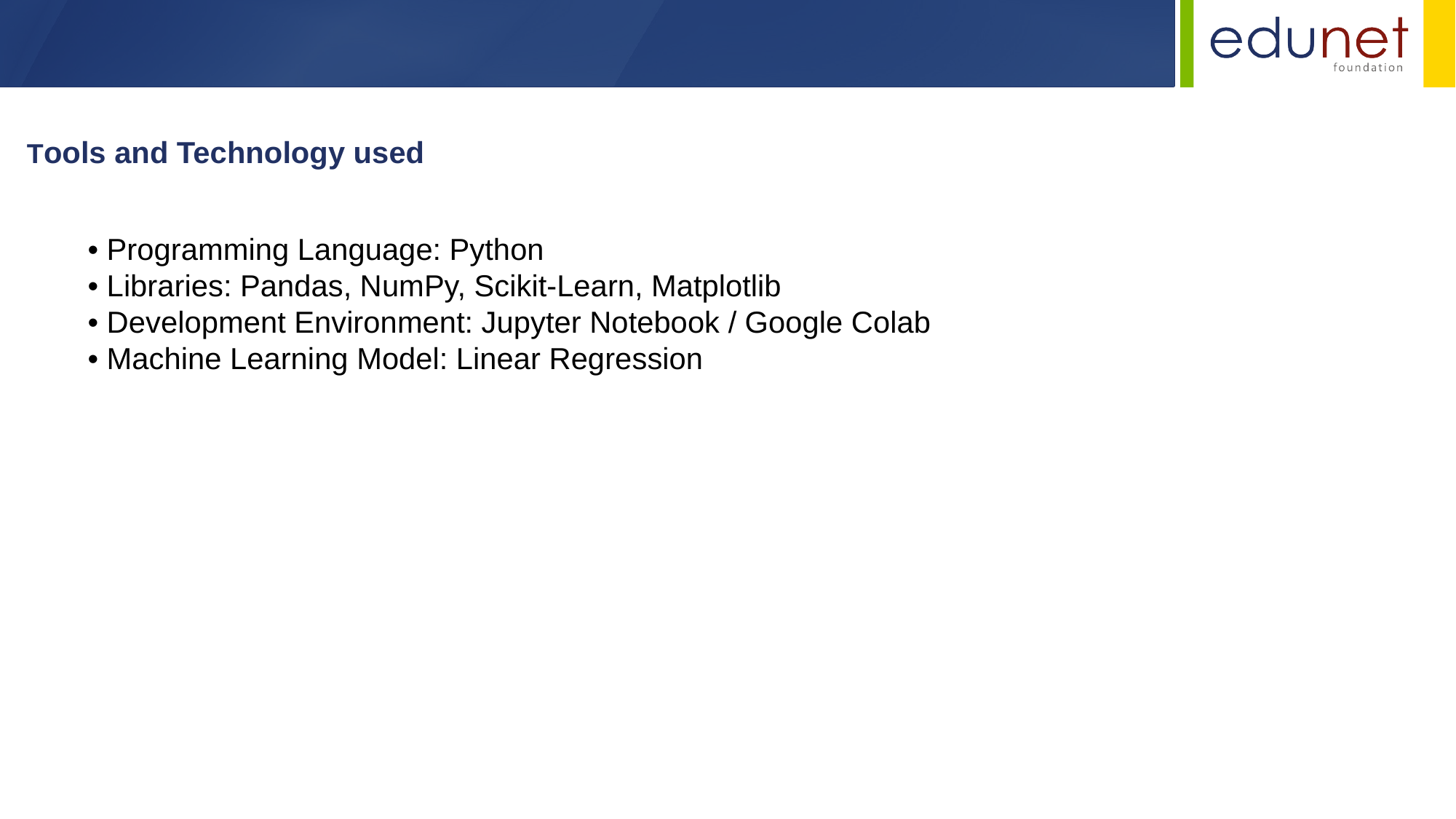

Tools and Technology used
• Programming Language: Python
• Libraries: Pandas, NumPy, Scikit-Learn, Matplotlib
• Development Environment: Jupyter Notebook / Google Colab
• Machine Learning Model: Linear Regression